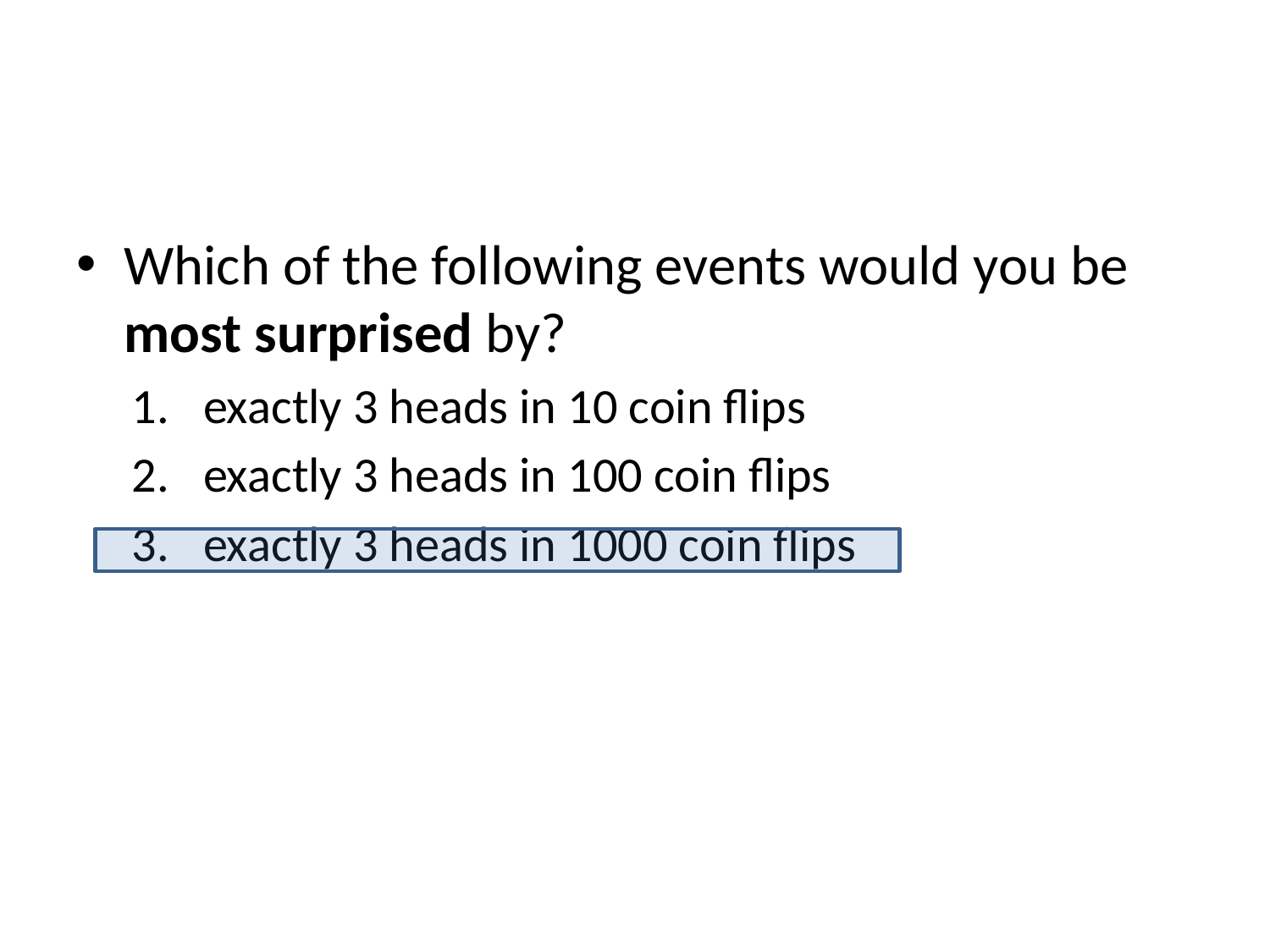

#
Which of the following events would you be most surprised by?
exactly 3 heads in 10 coin flips
exactly 3 heads in 100 coin flips
exactly 3 heads in 1000 coin flips